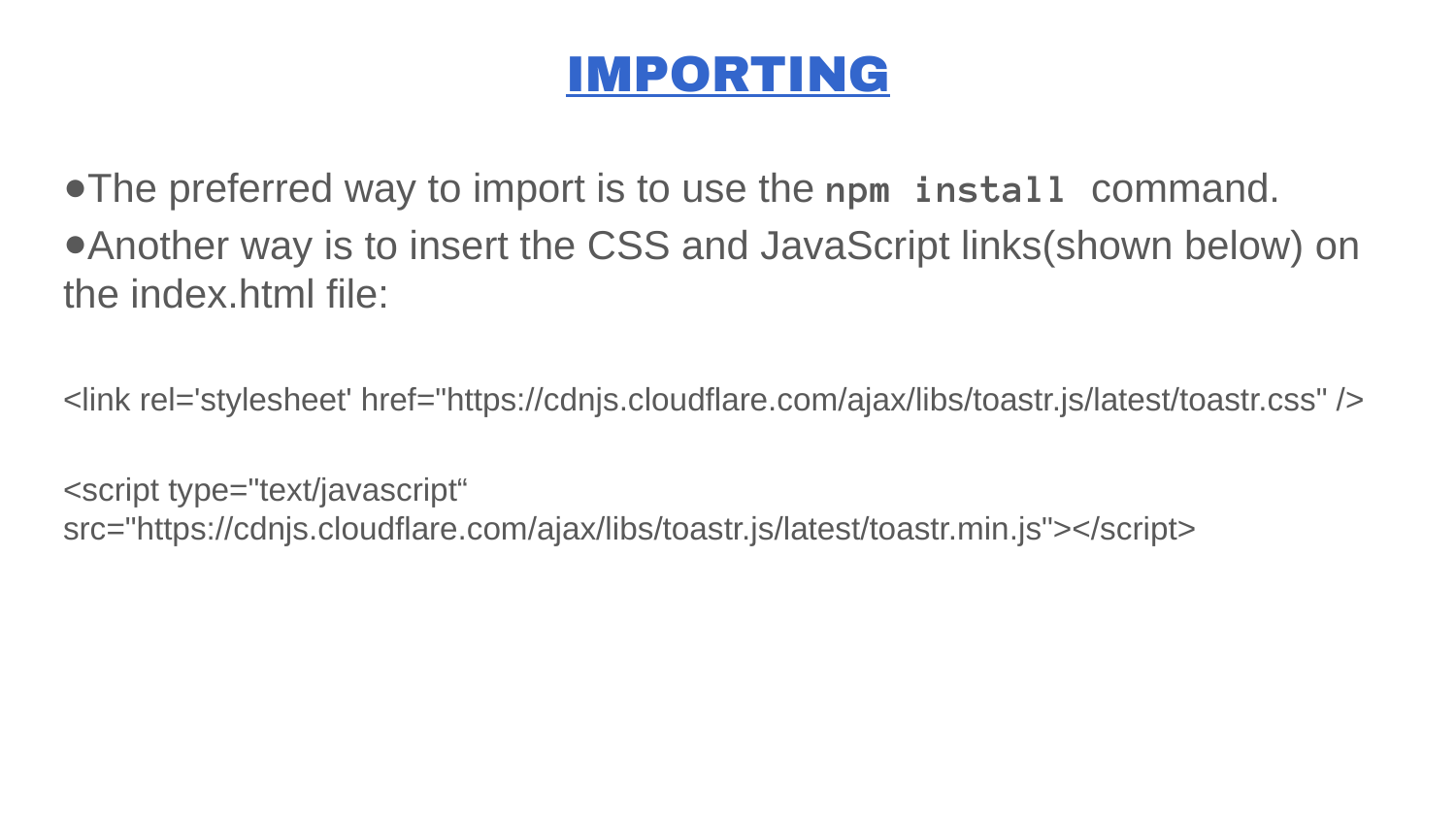

# IMPORTING
The preferred way to import is to use the npm install command.
Another way is to insert the CSS and JavaScript links(shown below) on the index.html file:

<link rel='stylesheet' href="https://cdnjs.cloudflare.com/ajax/libs/toastr.js/latest/toastr.css" />

<script type="text/javascript“ src="https://cdnjs.cloudflare.com/ajax/libs/toastr.js/latest/toastr.min.js"></script>